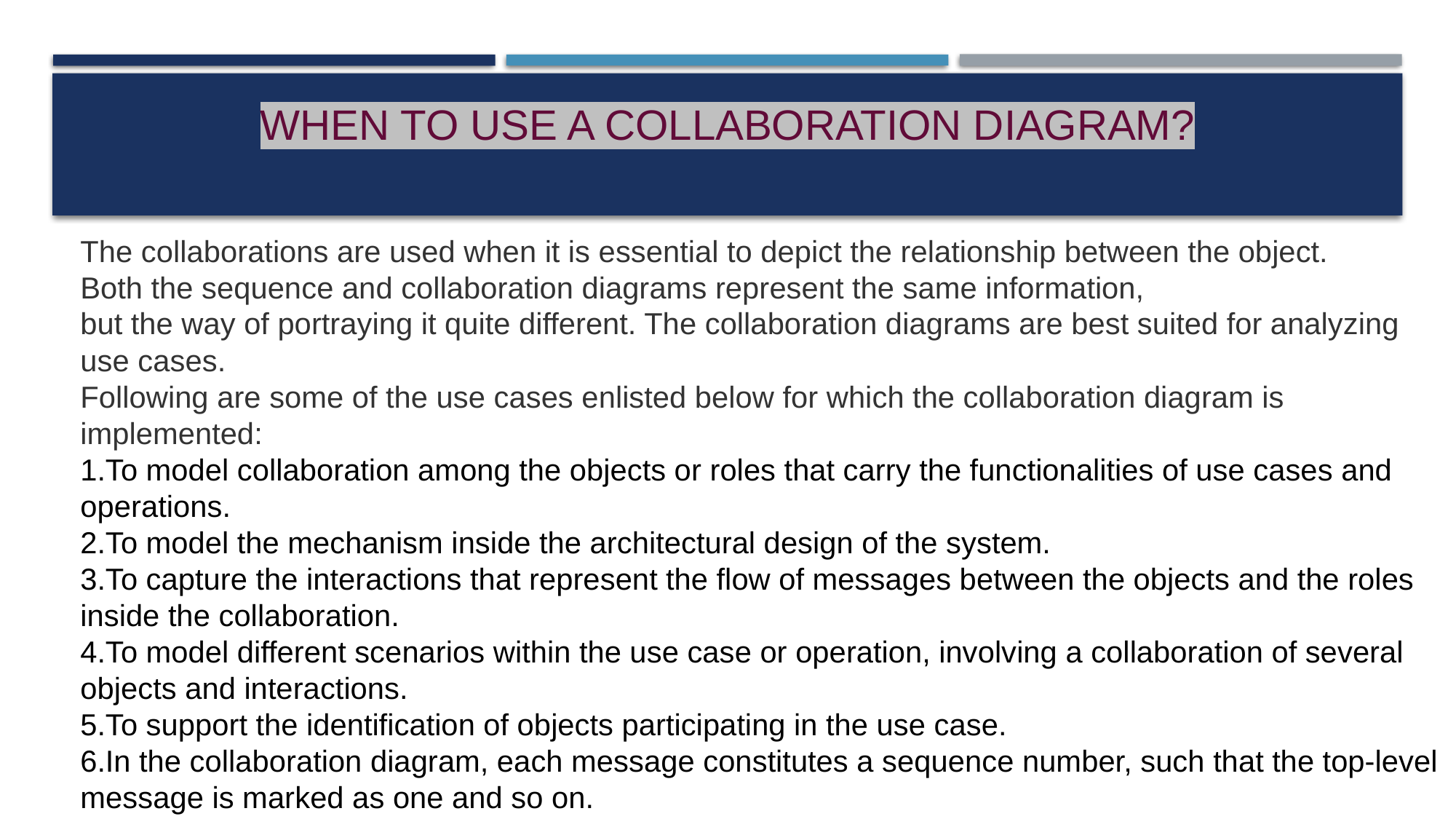

# When to use a Collaboration Diagram?
The collaborations are used when it is essential to depict the relationship between the object.
Both the sequence and collaboration diagrams represent the same information,
but the way of portraying it quite different. The collaboration diagrams are best suited for analyzing use cases.
Following are some of the use cases enlisted below for which the collaboration diagram is implemented:Concepts in Java
To model collaboration among the objects or roles that carry the functionalities of use cases and operations.
To model the mechanism inside the architectural design of the system.
To capture the interactions that represent the flow of messages between the objects and the roles inside the collaboration.
To model different scenarios within the use case or operation, involving a collaboration of several objects and interactions.
To support the identification of objects participating in the use case.
In the collaboration diagram, each message constitutes a sequence number, such that the top-level message is marked as one and so on.